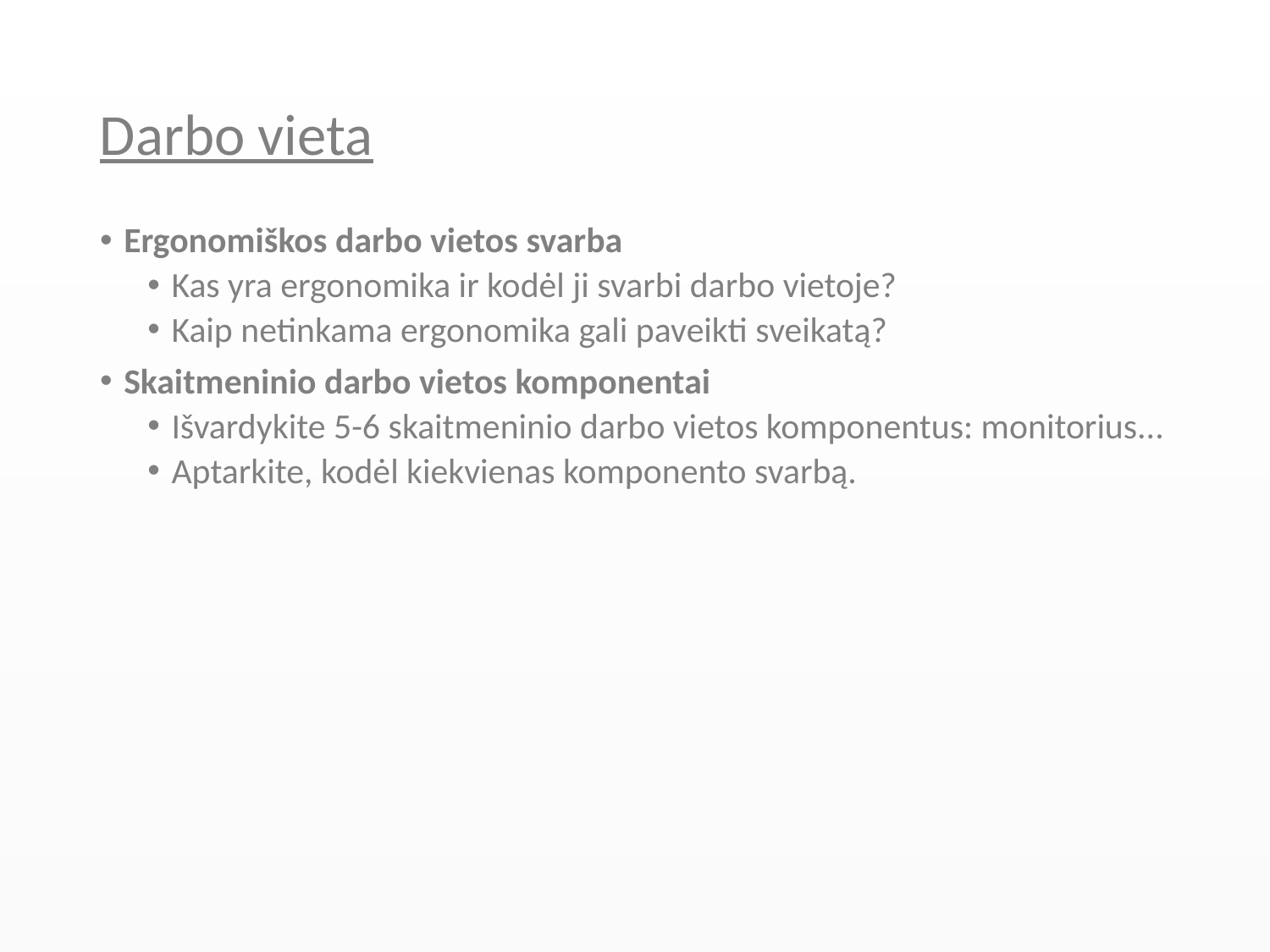

# Darbo vieta
Ergonomiškos darbo vietos svarba
Kas yra ergonomika ir kodėl ji svarbi darbo vietoje?
Kaip netinkama ergonomika gali paveikti sveikatą?
Skaitmeninio darbo vietos komponentai
Išvardykite 5-6 skaitmeninio darbo vietos komponentus: monitorius...
Aptarkite, kodėl kiekvienas komponento svarbą.